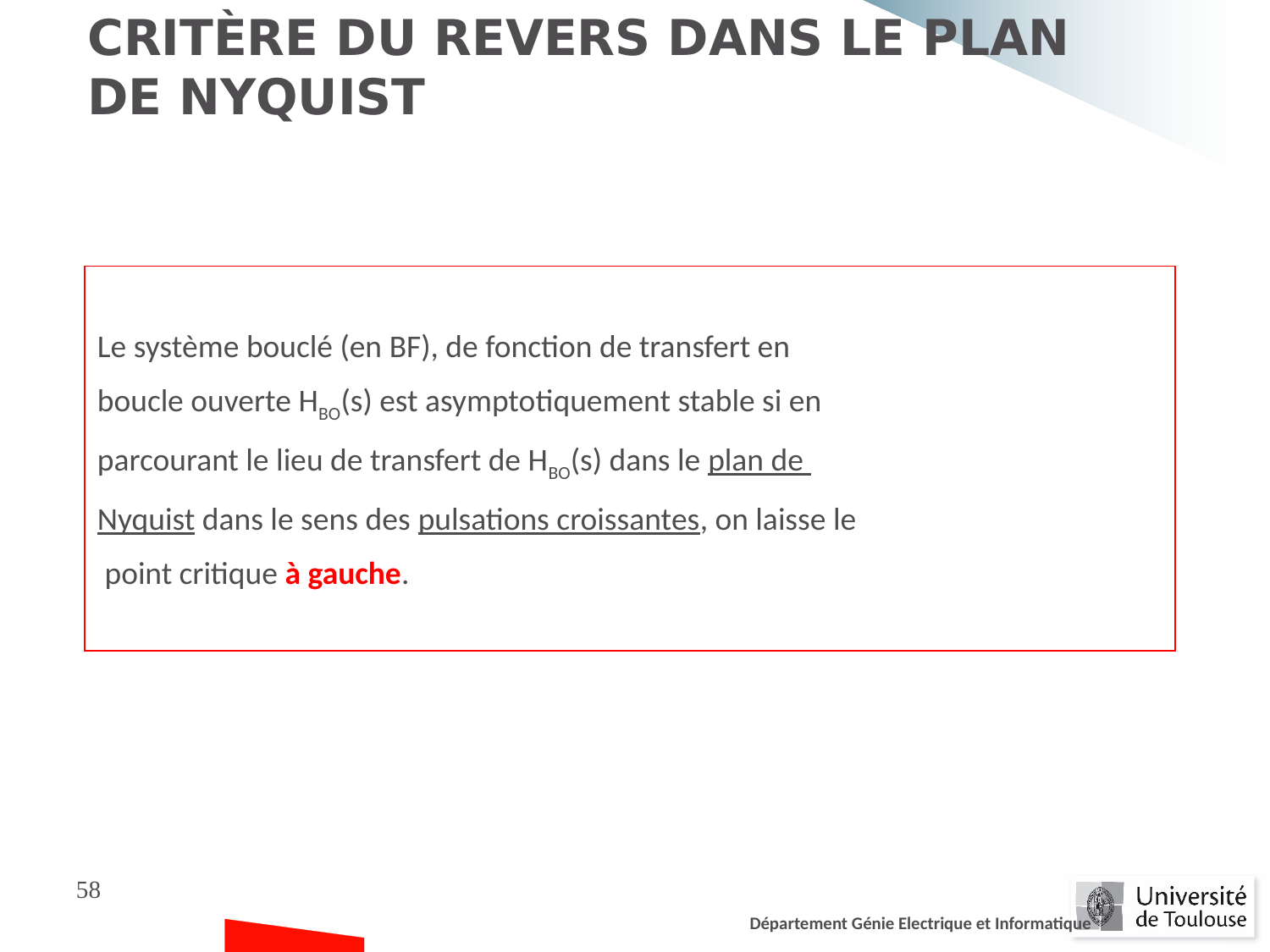

Critère du revers dans le plan de Nyquist

Le système bouclé (en BF), de fonction de transfert en
boucle ouverte HBO(s) est asymptotiquement stable si en
parcourant le lieu de transfert de HBO(s) dans le plan de
Nyquist dans le sens des pulsations croissantes, on laisse le
 point critique à gauche.

58
Département Génie Electrique et Informatique